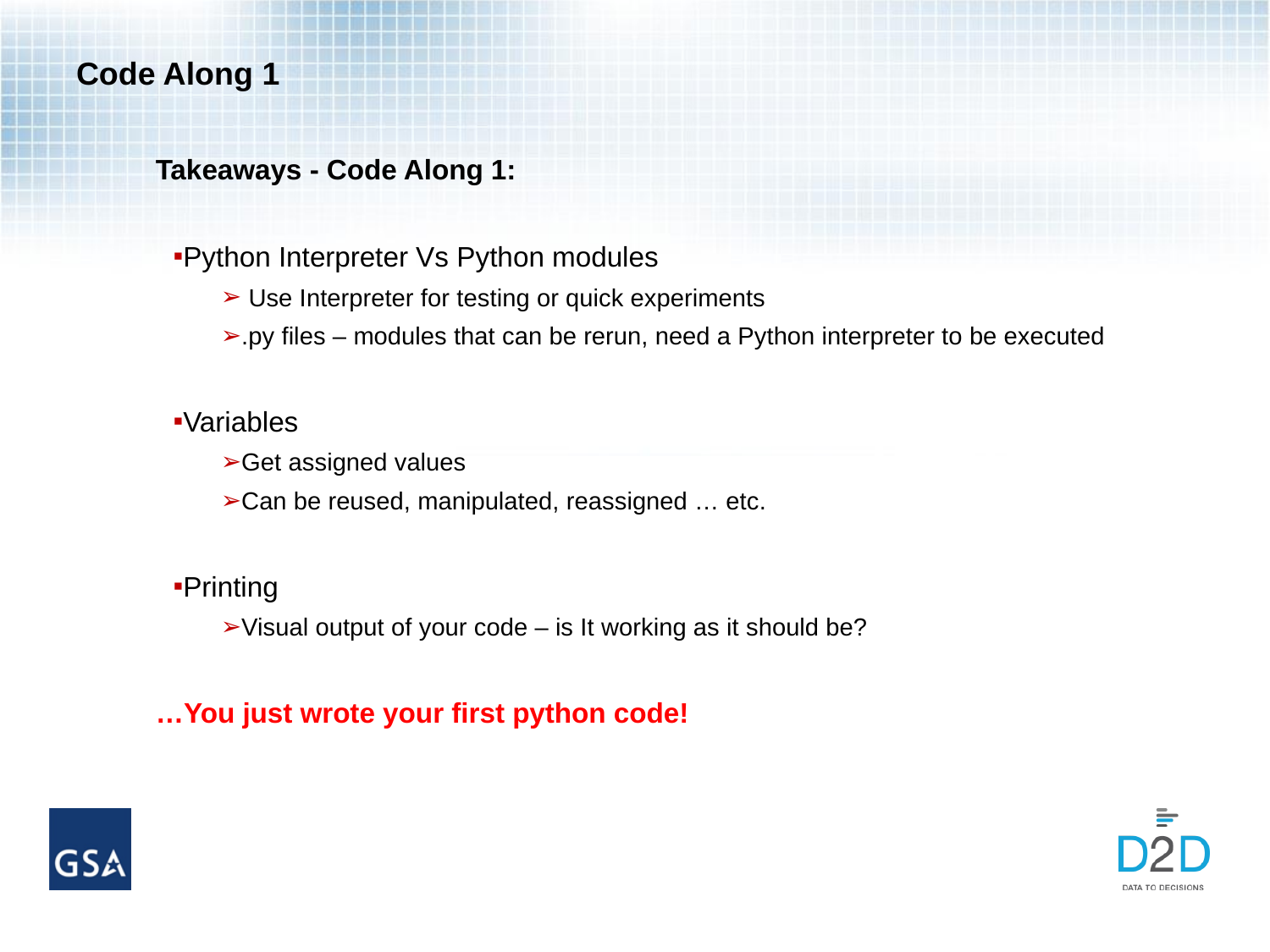

# Code Along 1
Takeaways - Code Along 1:

Python Interpreter Vs Python modules
 Use Interpreter for testing or quick experiments
.py files – modules that can be rerun, need a Python interpreter to be executed

Variables
Get assigned values
Can be reused, manipulated, reassigned … etc.

Printing
Visual output of your code – is It working as it should be?

…You just wrote your first python code!